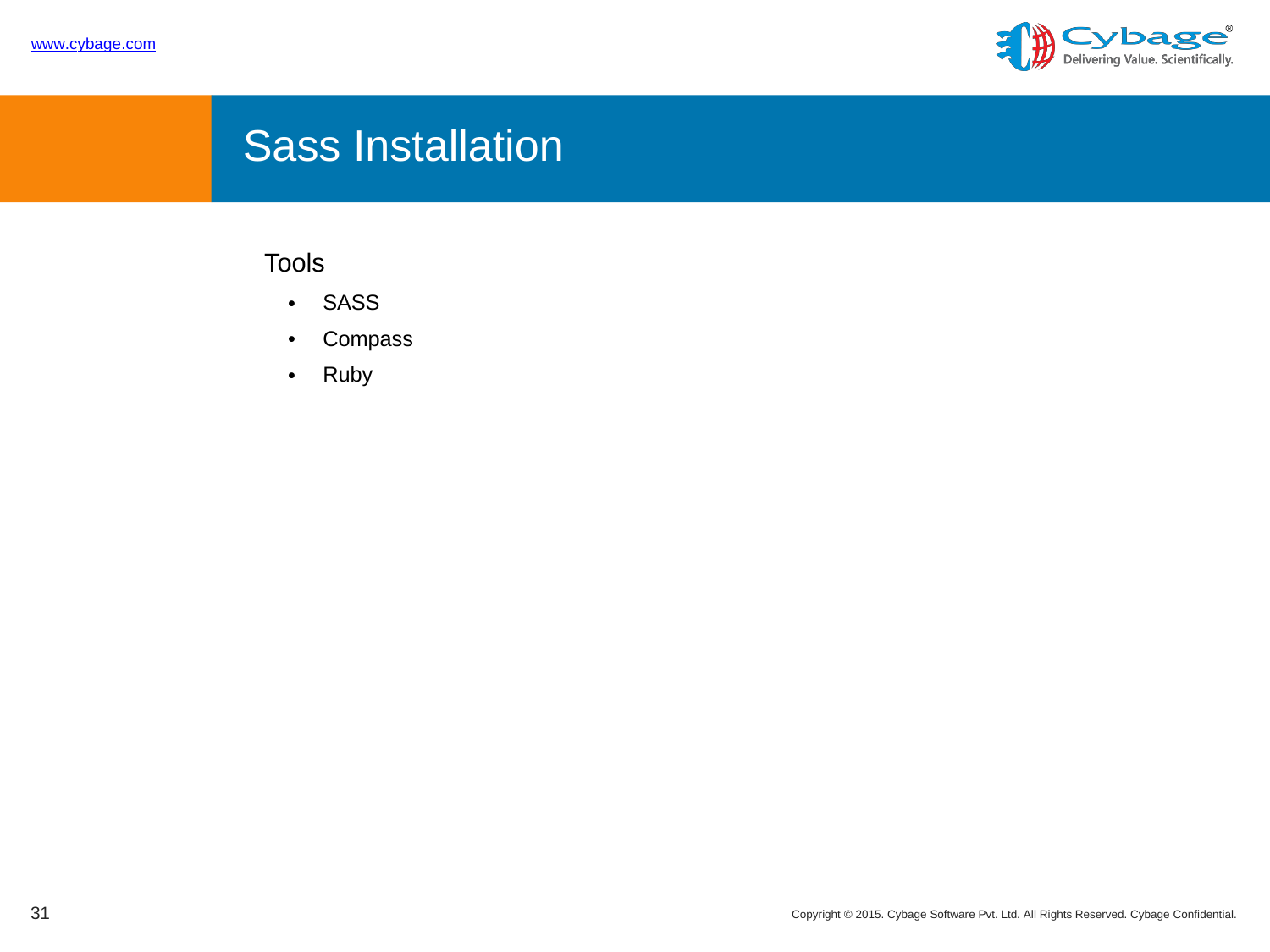

www.cybage.com

Sass Installation
Tools
•    SASS
•    Compass
•    Ruby
31
Copyright © 2015. Cybage Software Pvt. Ltd. All Rights Reserved. Cybage Confidential.